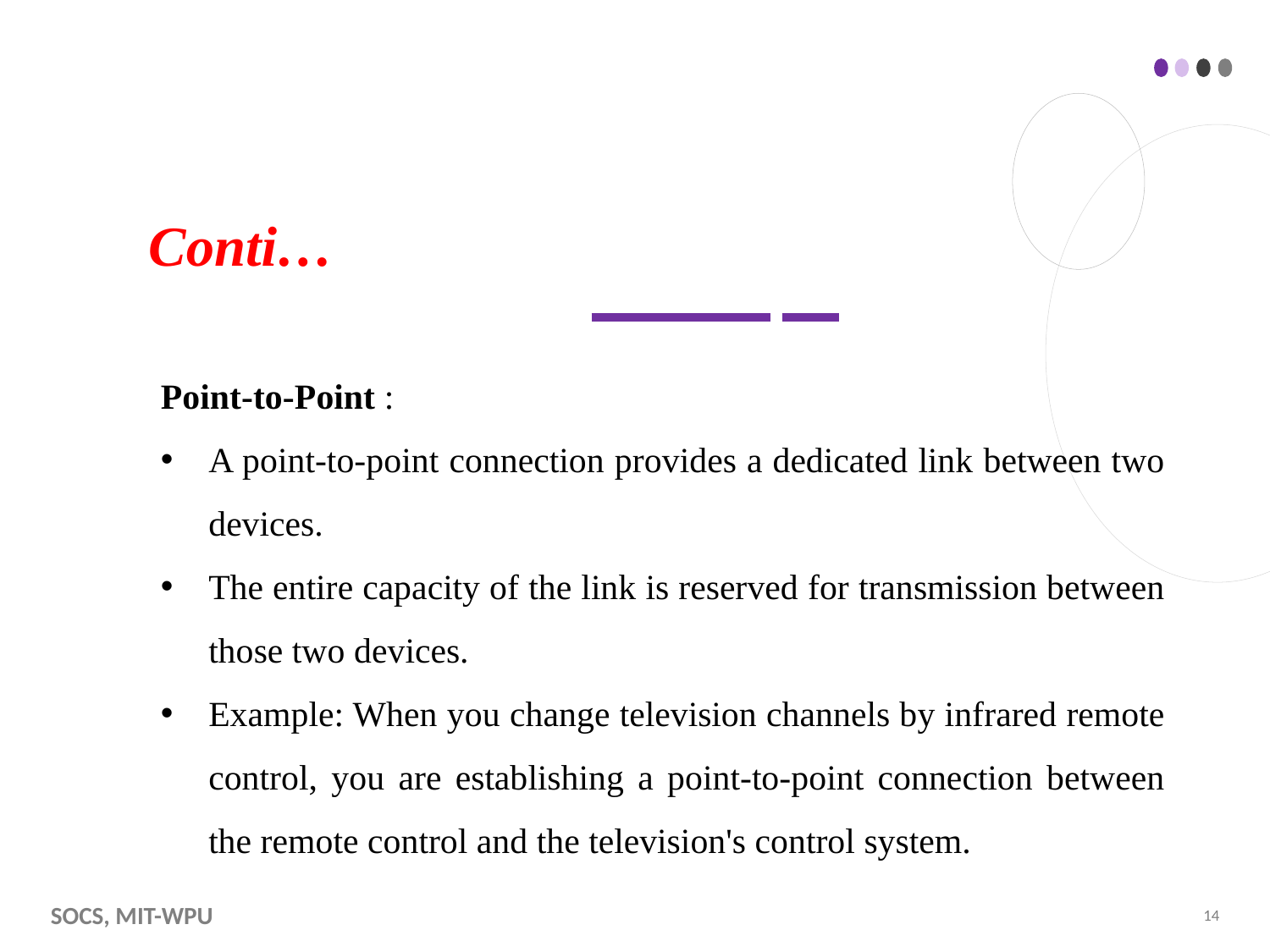

# Conti…

Point-to-Point :
A point-to-point connection provides a dedicated link between two devices.
The entire capacity of the link is reserved for transmission between those two devices.
Example: When you change television channels by infrared remote control, you are establishing a point-to-point connection between the remote control and the television's control system.
SoCS, MIT-WPU
14